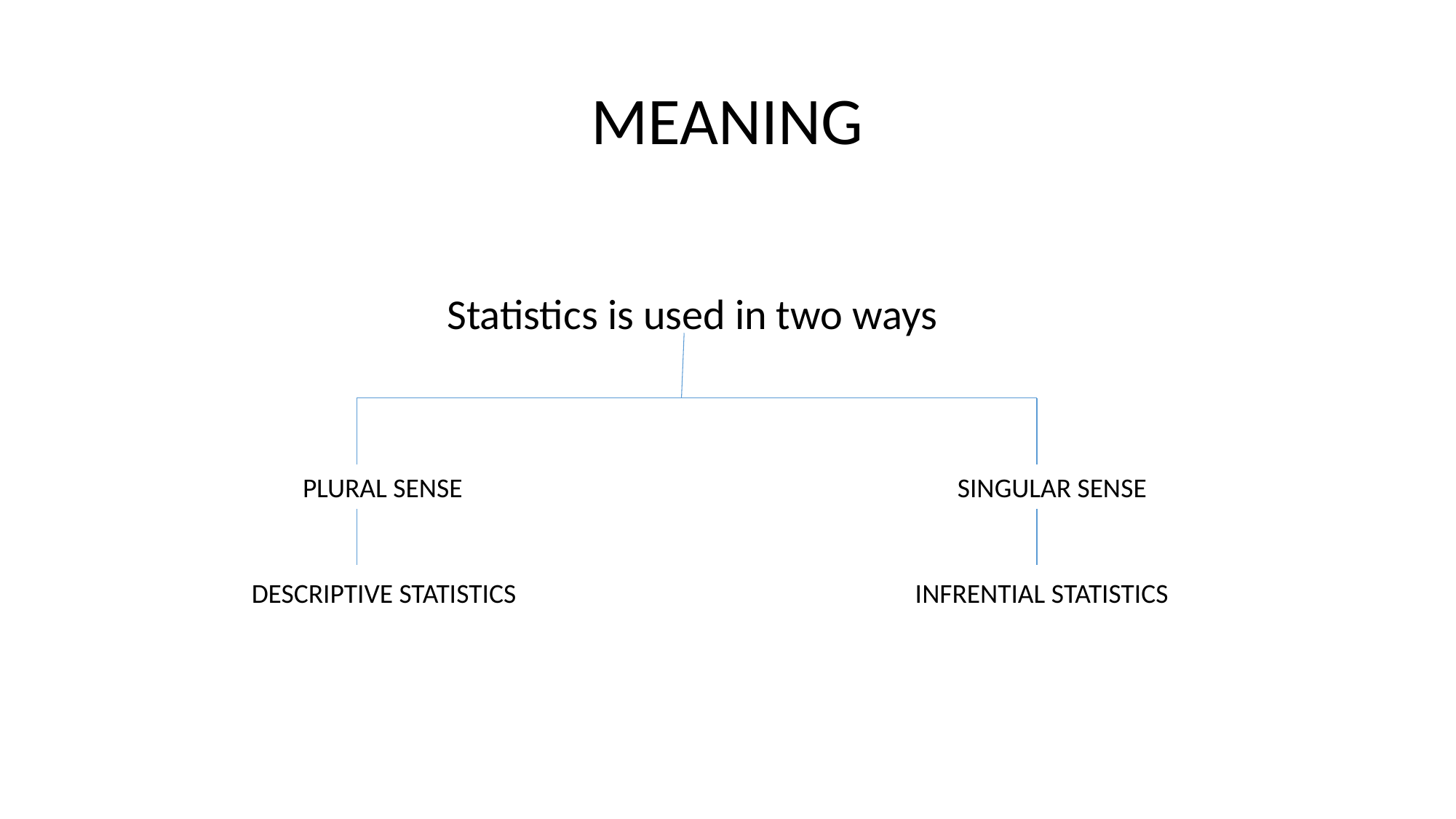

# MEANING

                                   Statistics is used in two ways
PLURAL SENSE
SINGULAR SENSE
DESCRIPTIVE STATISTICS
INFRENTIAL STATISTICS